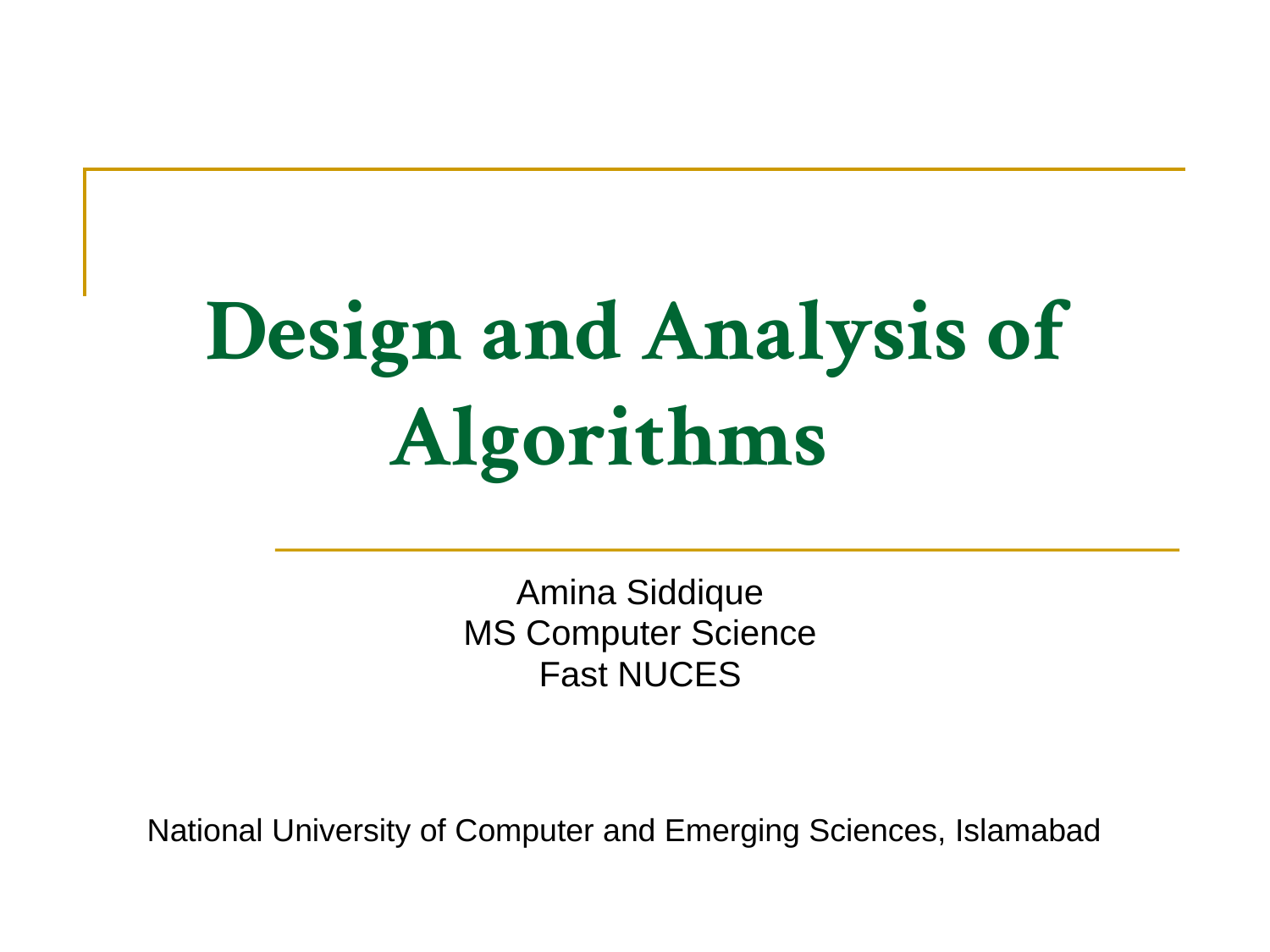

# Design and Analysis of Algorithms
Amina Siddique
MS Computer Science
Fast NUCES
National University of Computer and Emerging Sciences, Islamabad